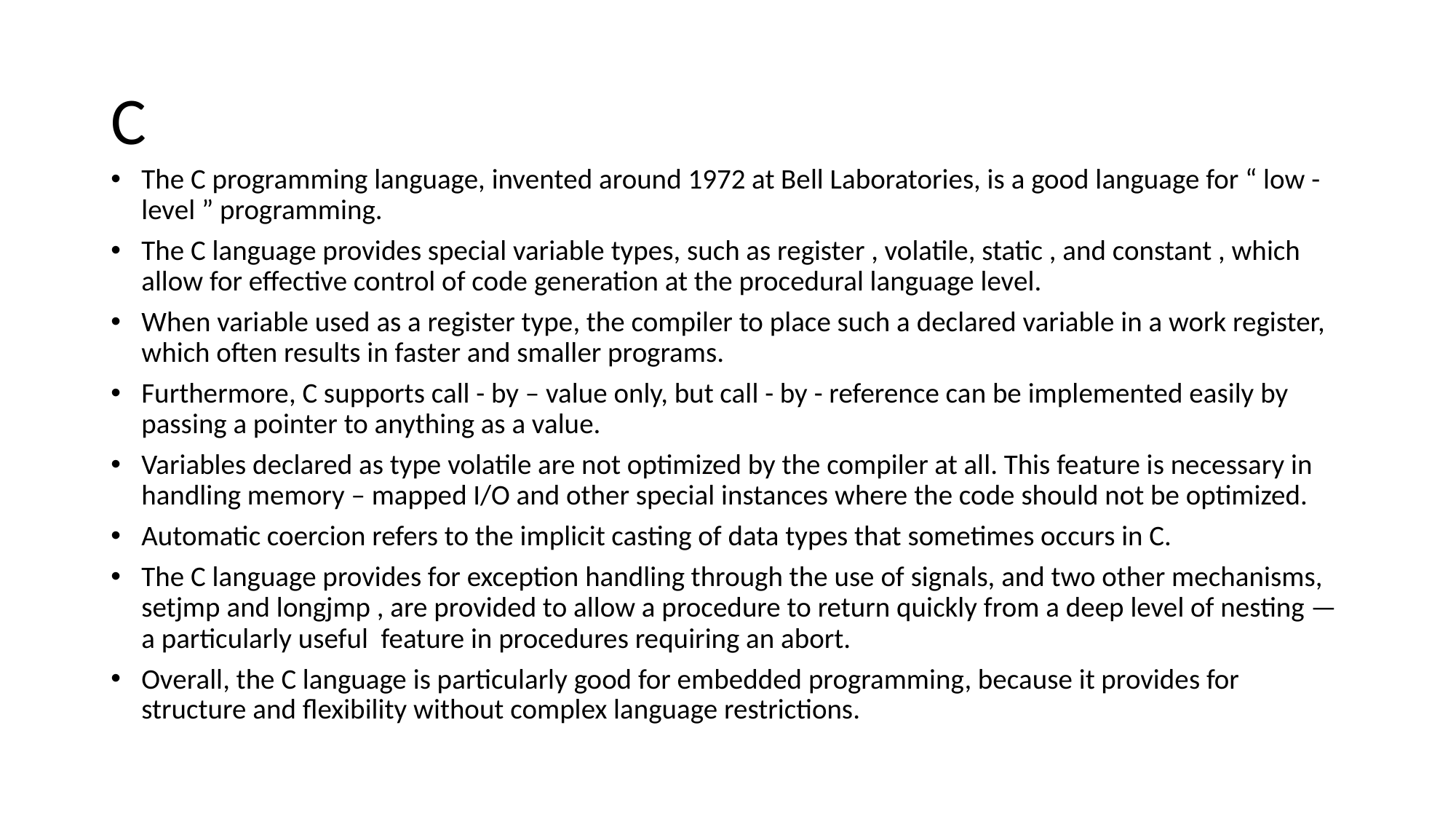

# C
The C programming language, invented around 1972 at Bell Laboratories, is a good language for “ low - level ” programming.
The C language provides special variable types, such as register , volatile, static , and constant , which allow for effective control of code generation at the procedural language level.
When variable used as a register type, the compiler to place such a declared variable in a work register, which often results in faster and smaller programs.
Furthermore, C supports call - by – value only, but call - by - reference can be implemented easily by passing a pointer to anything as a value.
Variables declared as type volatile are not optimized by the compiler at all. This feature is necessary in handling memory – mapped I/O and other special instances where the code should not be optimized.
Automatic coercion refers to the implicit casting of data types that sometimes occurs in C.
The C language provides for exception handling through the use of signals, and two other mechanisms, setjmp and longjmp , are provided to allow a procedure to return quickly from a deep level of nesting — a particularly useful  feature in procedures requiring an abort.
Overall, the C language is particularly good for embedded programming, because it provides for structure and flexibility without complex language restrictions.